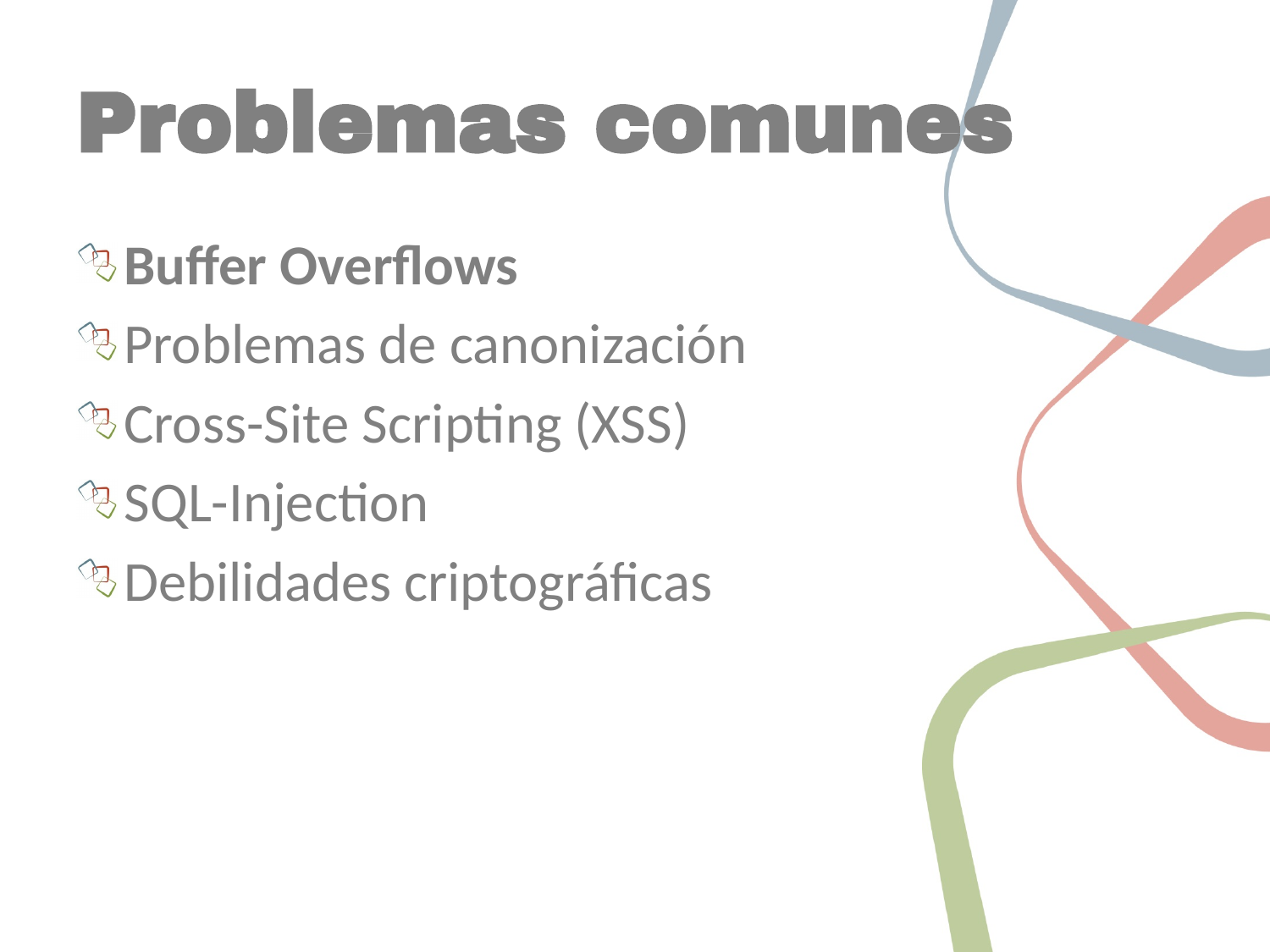

# Problemas comunes
Buffer Overflows
Problemas de canonización
Cross-Site Scripting (XSS)
SQL-Injection
Debilidades criptográficas